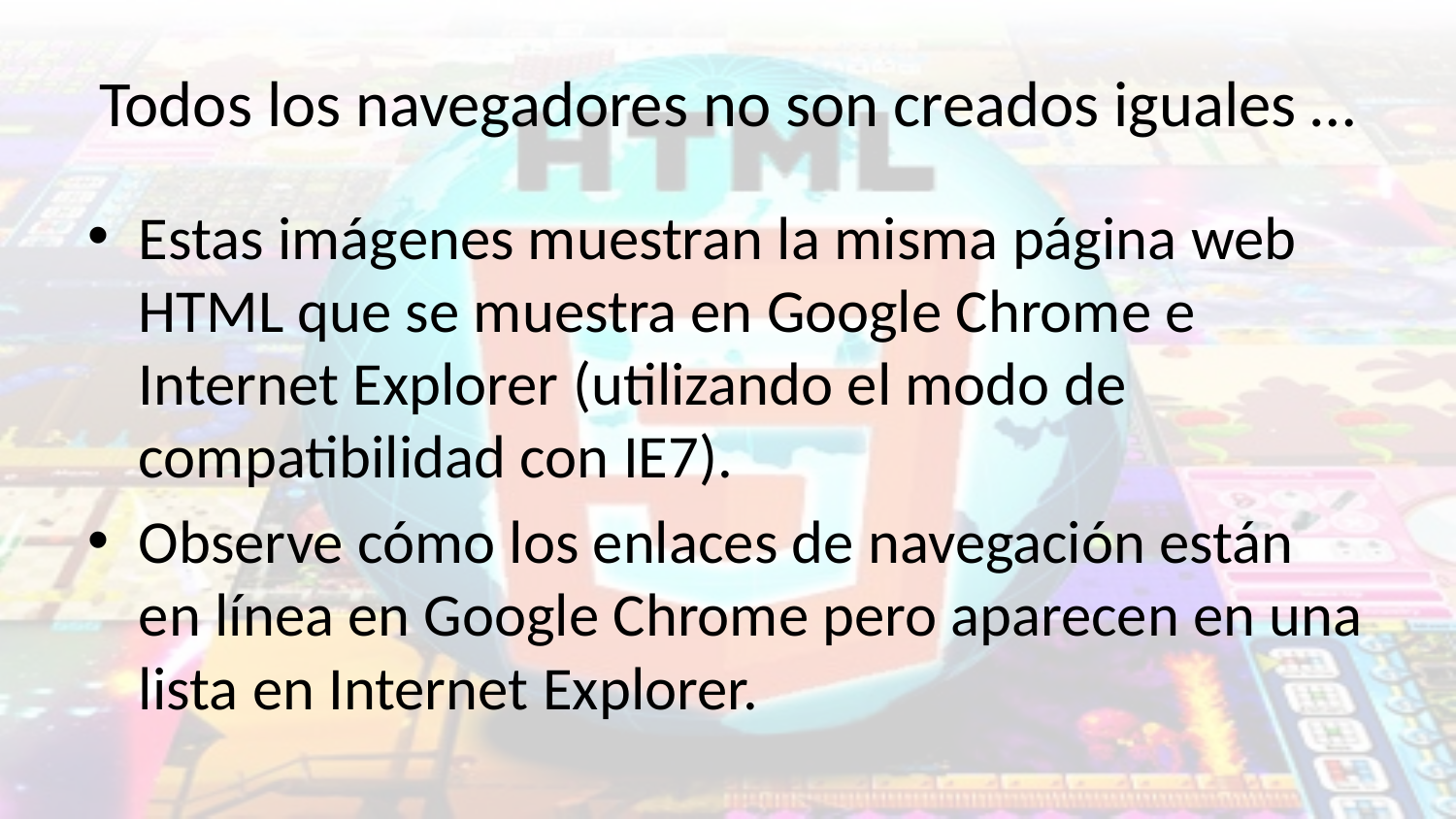

# Todos los navegadores no son creados iguales …
Estas imágenes muestran la misma página web HTML que se muestra en Google Chrome e Internet Explorer (utilizando el modo de compatibilidad con IE7).
Observe cómo los enlaces de navegación están en línea en Google Chrome pero aparecen en una lista en Internet Explorer.